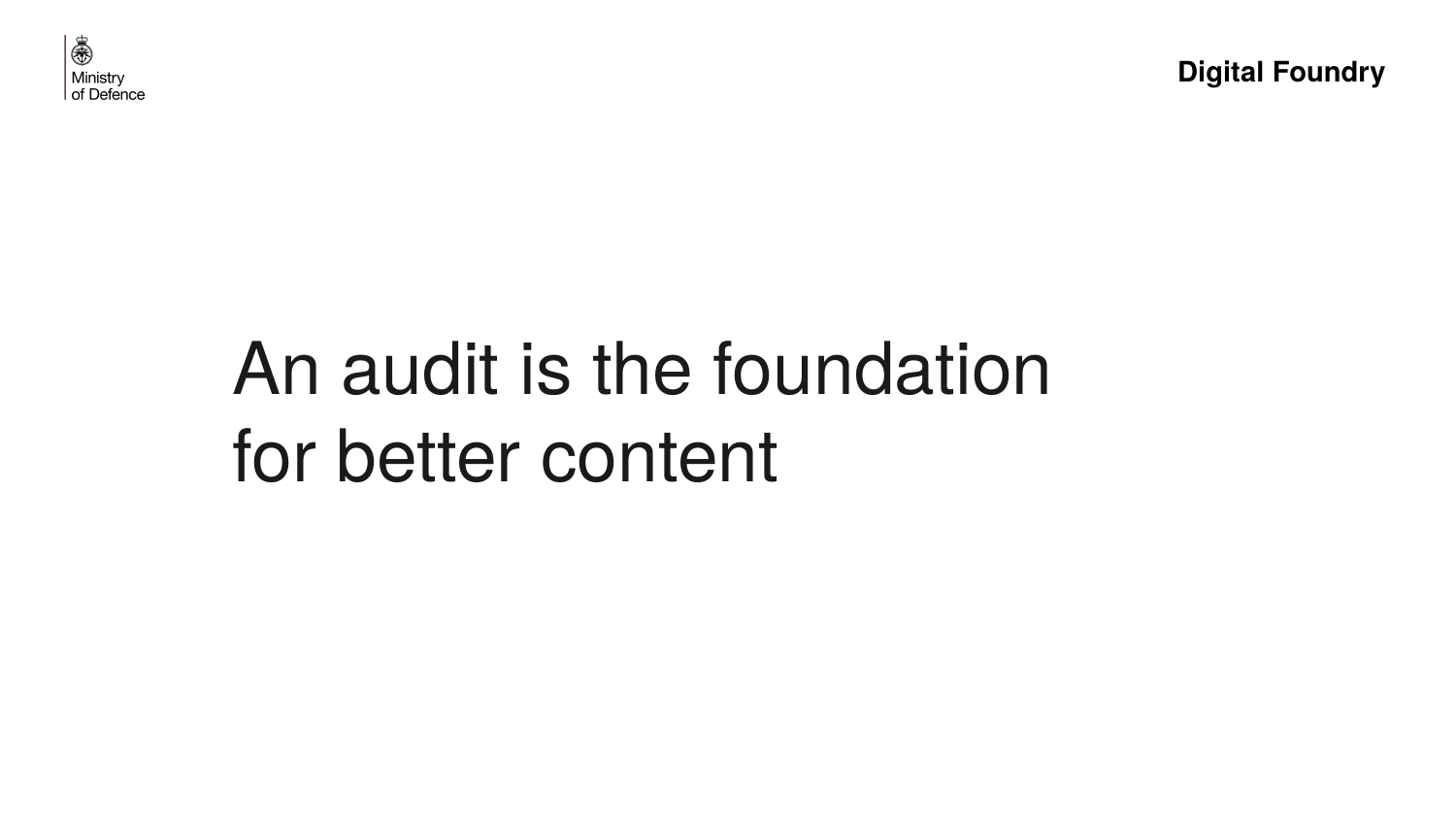

# An audit is the foundation for better content